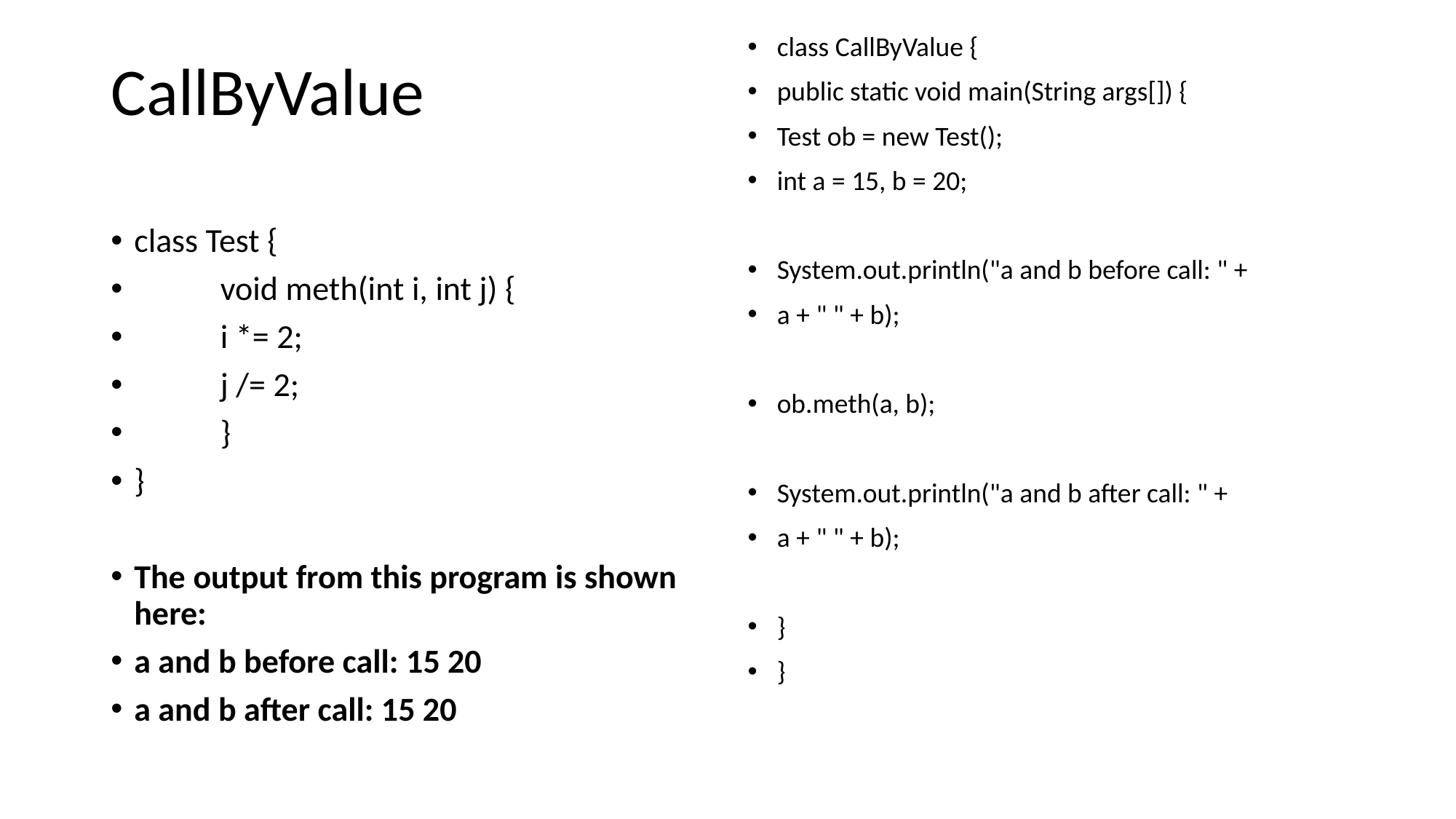

class CallByValue {
public static void main(String args[]) {
Test ob = new Test();
int a = 15, b = 20;

System.out.println("a and b before call: " +
a + " " + b);

ob.meth(a, b);

System.out.println("a and b after call: " +
a + " " + b);

}
}
# CallByValue
class Test {
	void meth(int i, int j) {
		i *= 2;
		j /= 2;
	}
}

The output from this program is shown here:
a and b before call: 15 20
a and b after call: 15 20